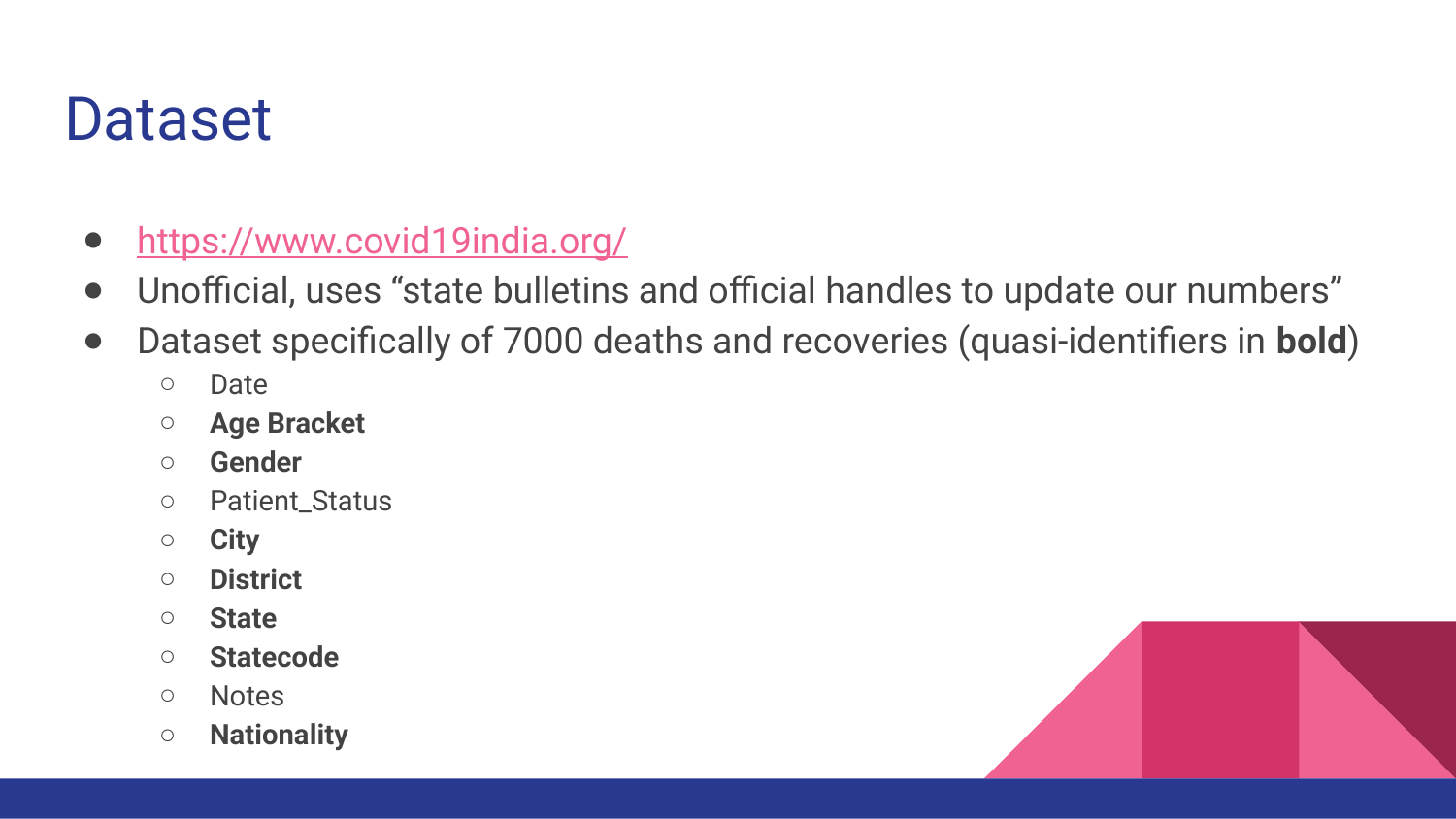

# Dataset
https://www.covid19india.org/
Unofficial, uses “state bulletins and official handles to update our numbers”
Dataset specifically of 7000 deaths and recoveries (quasi-identifiers in bold)
Date
Age Bracket
Gender
Patient_Status
City
District
State
Statecode
Notes
Nationality